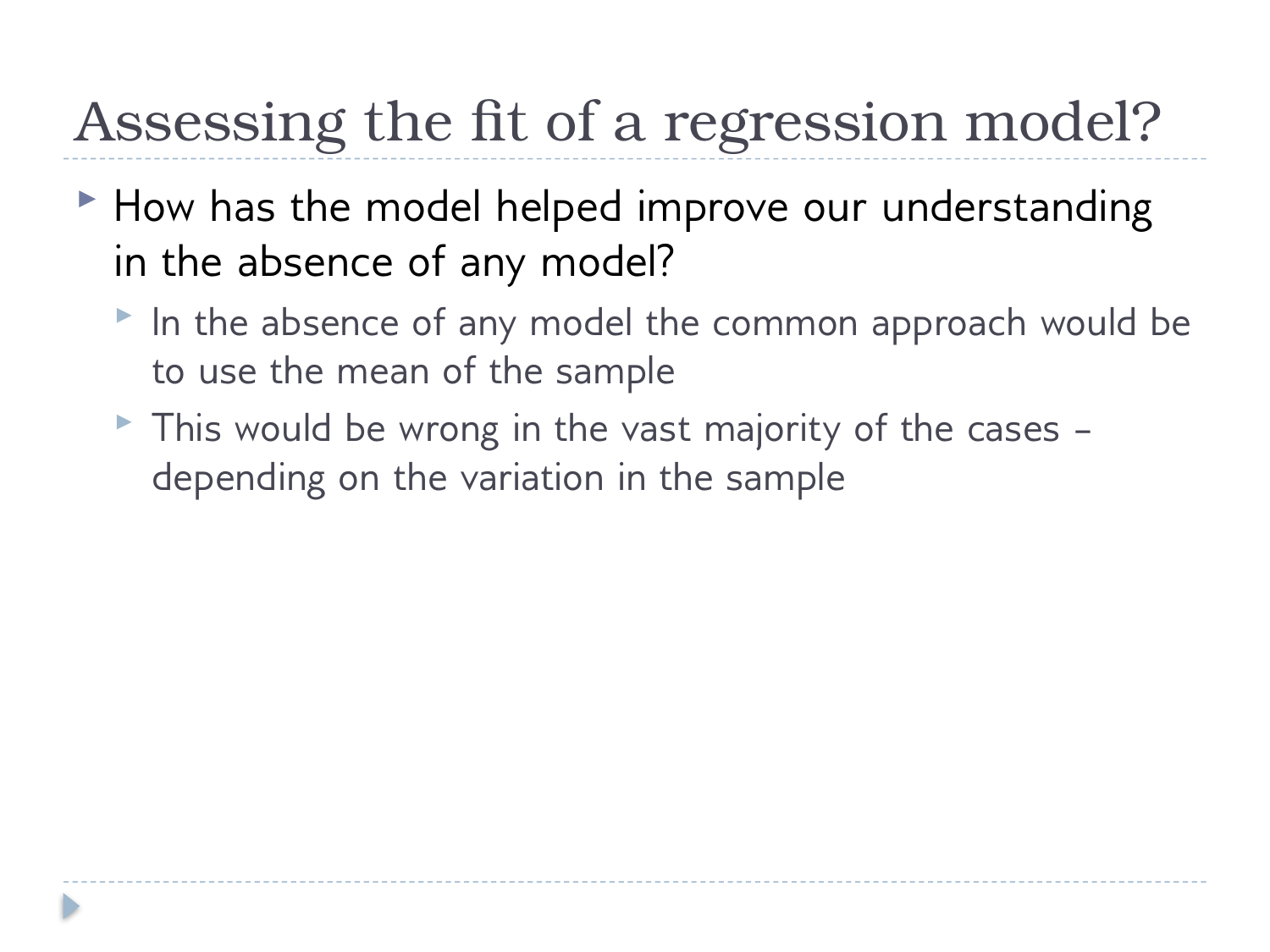

# Assessing the fit of a regression model?
How has the model helped improve our understanding in the absence of any model?
In the absence of any model the common approach would be to use the mean of the sample
This would be wrong in the vast majority of the cases – depending on the variation in the sample